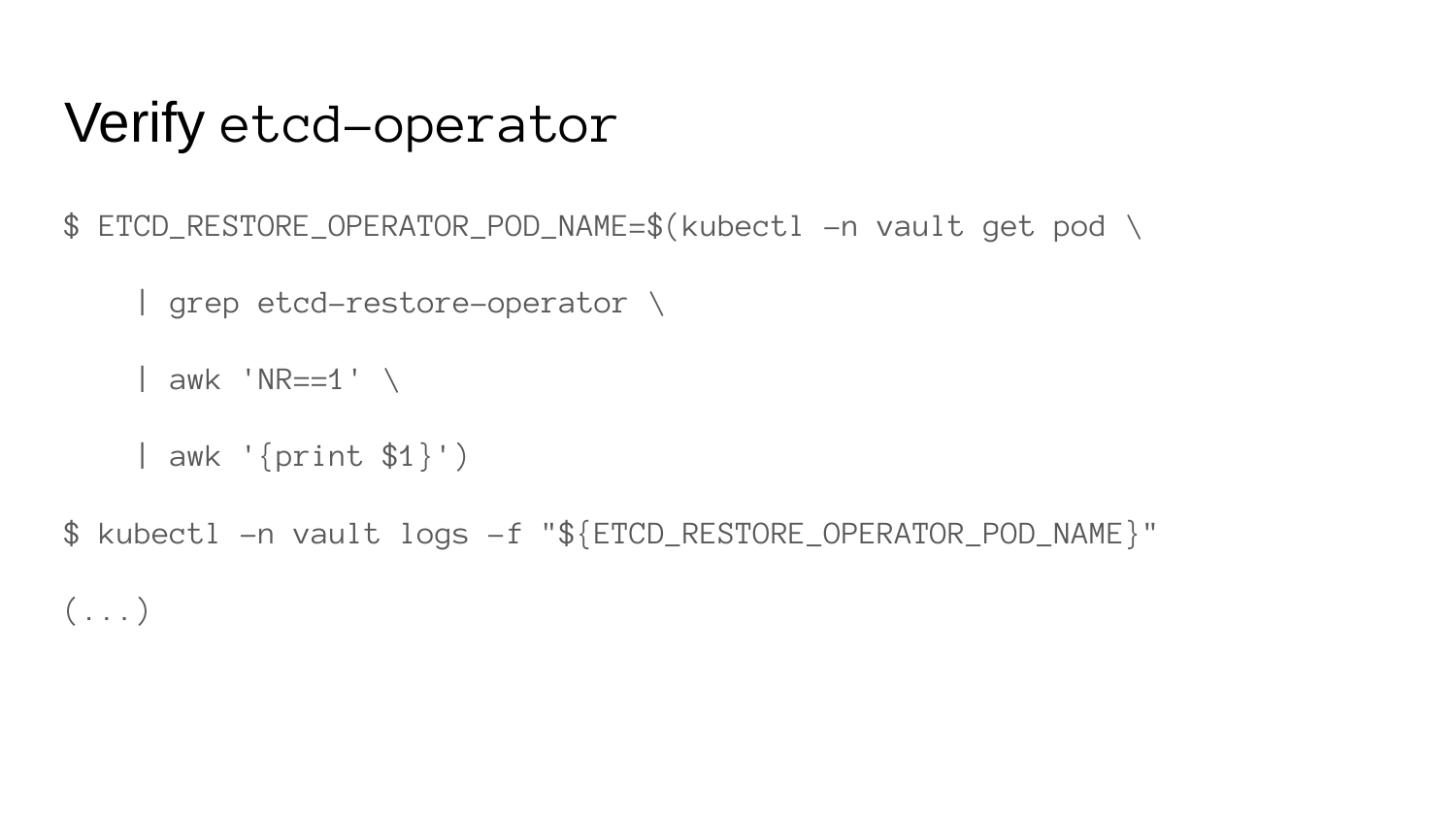

# Verify etcd-operator
$ ETCD_RESTORE_OPERATOR_POD_NAME=$(kubectl -n vault get pod \
    | grep etcd-restore-operator \
    | awk 'NR==1' \
    | awk '{print $1}')
$ kubectl -n vault logs -f "${ETCD_RESTORE_OPERATOR_POD_NAME}"
(...)